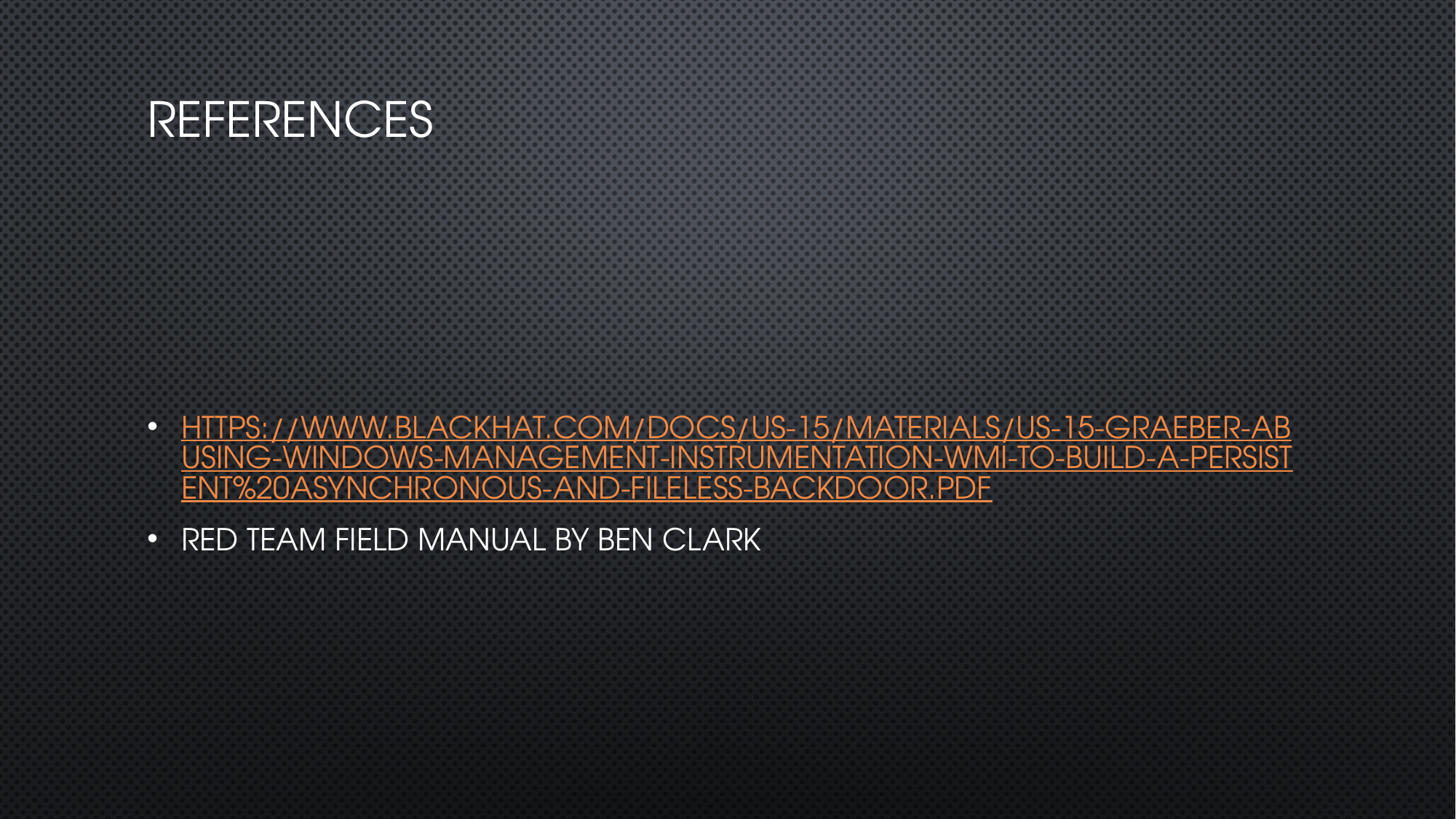

# References
https://www.blackhat.com/docs/us-15/materials/us-15-Graeber-Abusing-Windows-Management-Instrumentation-WMI-To-Build-A-Persistent%20Asynchronous-And-Fileless-Backdoor.pdf
Red Team Field Manual by Ben Clark